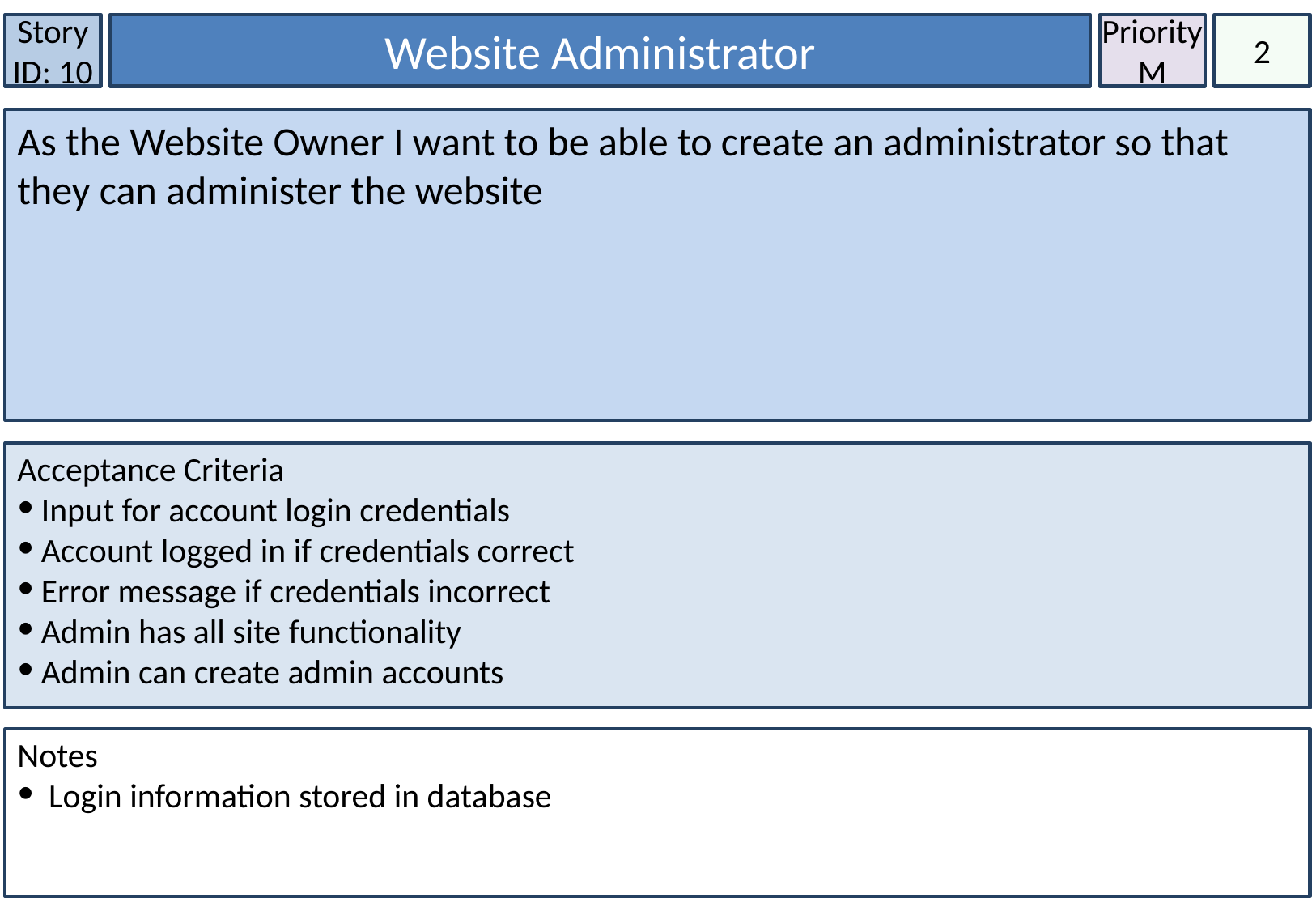

Story ID: 10
Website Administrator
Priority M
2
As the Website Owner I want to be able to create an administrator so that they can administer the website
Acceptance Criteria
Input for account login credentials
Account logged in if credentials correct
Error message if credentials incorrect
Admin has all site functionality
Admin can create admin accounts
Notes
 Login information stored in database